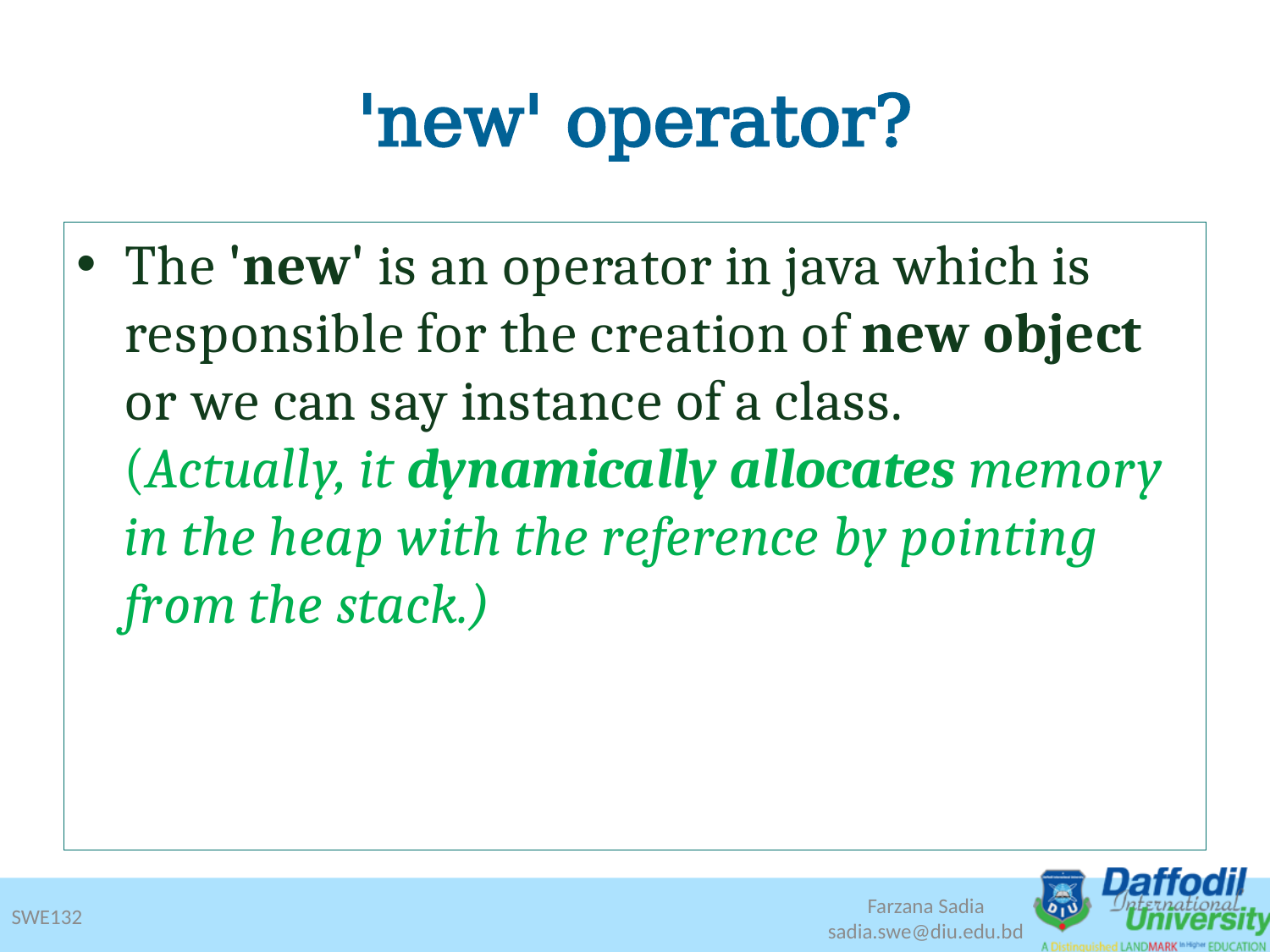

# 'new' operator?
The 'new' is an operator in java which is responsible for the creation of new object or we can say instance of a class.
(Actually, it dynamically allocates memory in the heap with the reference by pointing from the stack.)